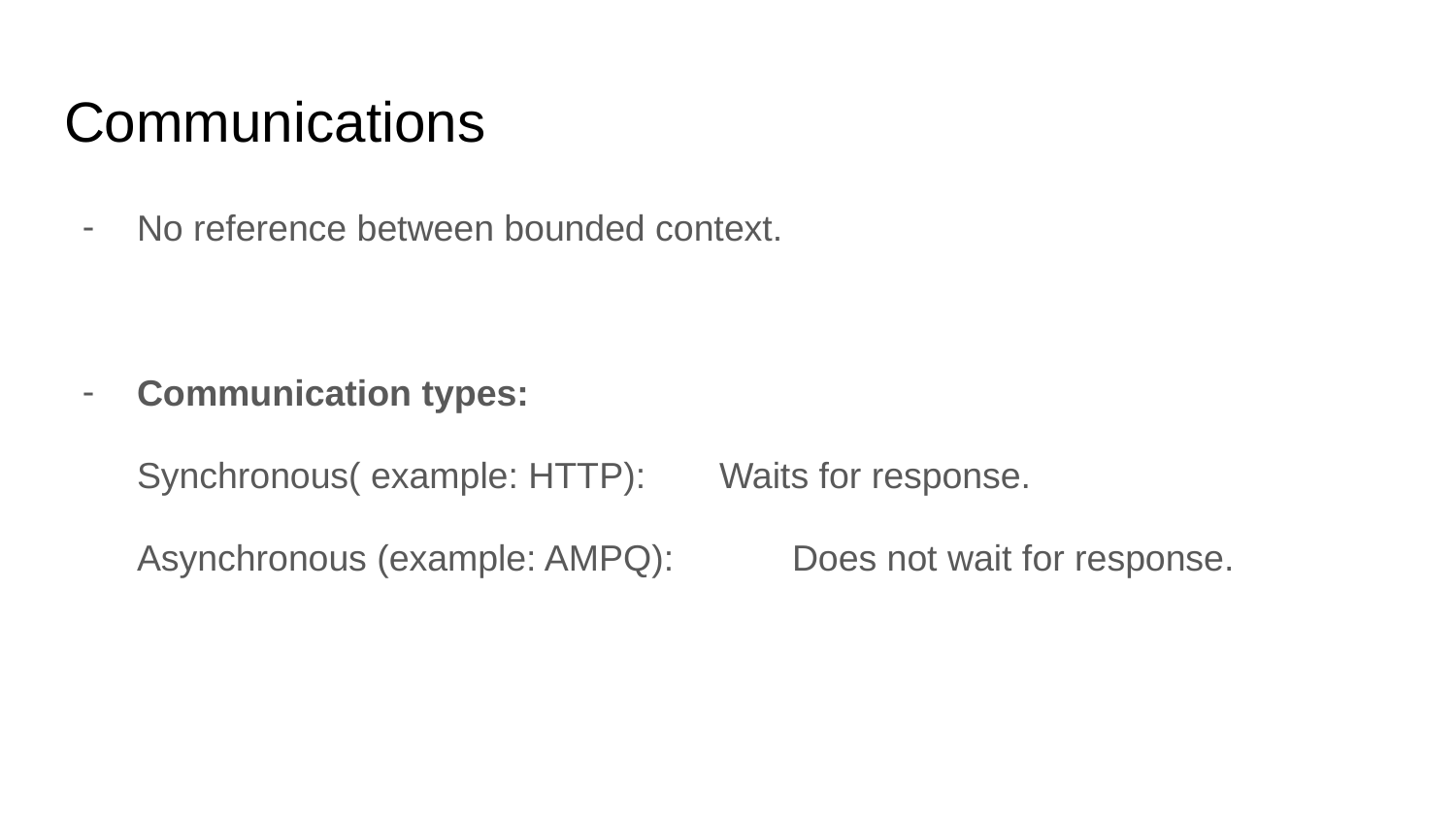

# Communications
No reference between bounded context.

Communication types:
Synchronous( example: HTTP): 	Waits for response.
Asynchronous (example: AMPQ):	Does not wait for response.